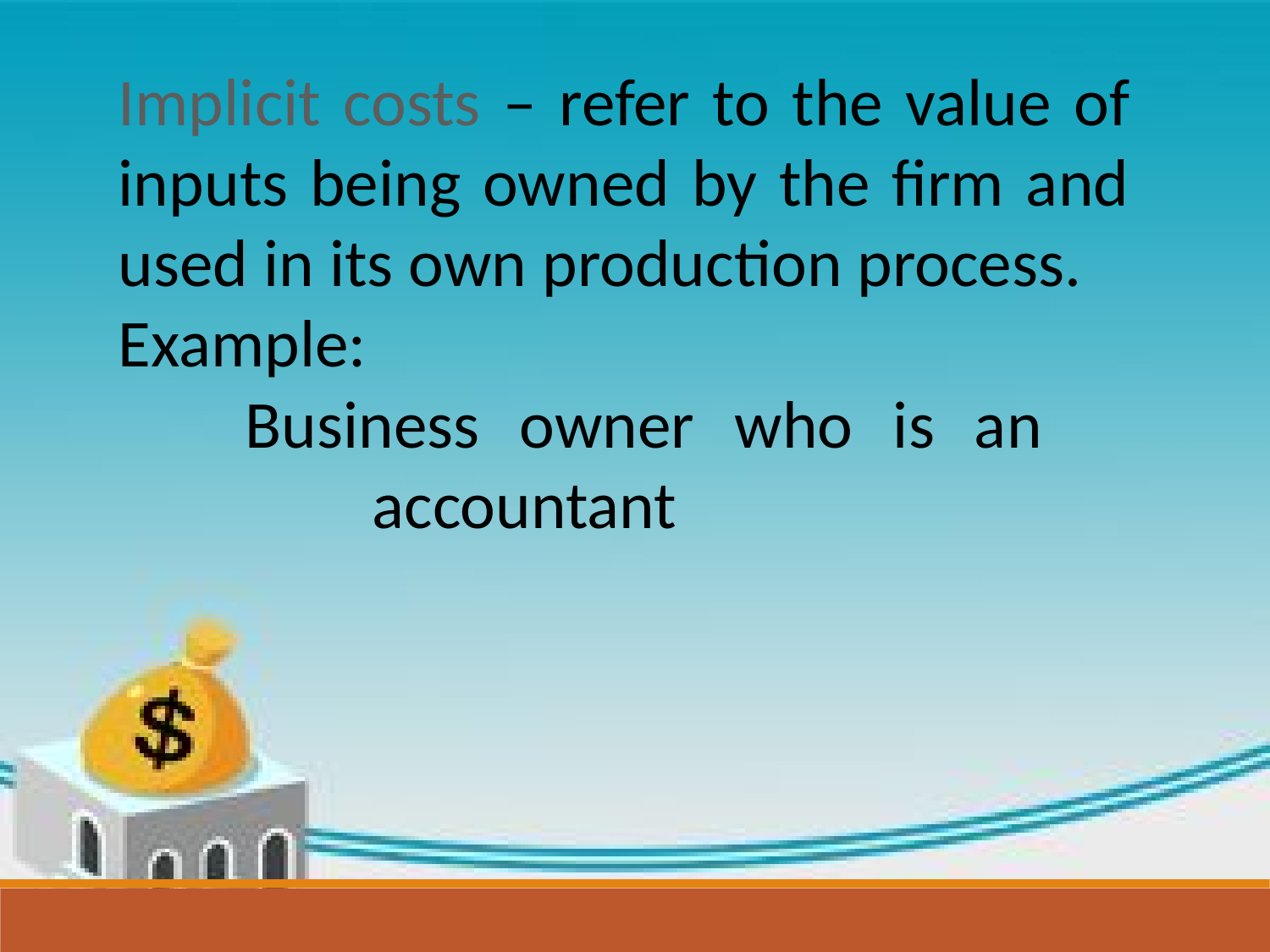

Implicit costs – refer to the value of inputs being owned by the firm and used in its own production process.
Example:
	Business owner who is an 			accountant